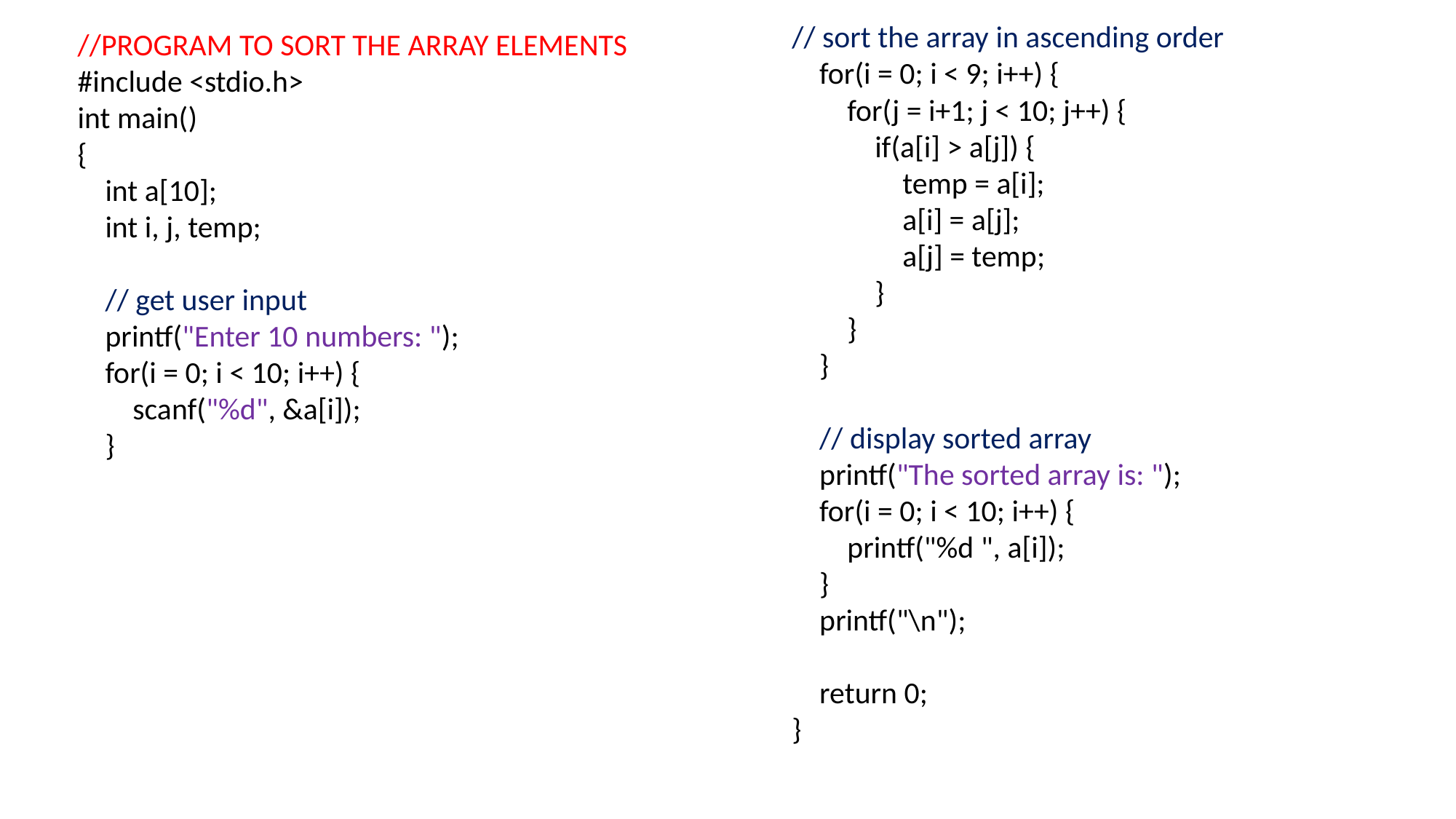

// sort the array in ascending order
    for(i = 0; i < 9; i++) {
        for(j = i+1; j < 10; j++) {
            if(a[i] > a[j]) {
                temp = a[i];
                a[i] = a[j];
                a[j] = temp;
            }
        }
    }

    // display sorted array
    printf("The sorted array is: ");
    for(i = 0; i < 10; i++) {
        printf("%d ", a[i]);
    }
    printf("\n");

    return 0;
}
//PROGRAM TO SORT THE ARRAY ELEMENTS
#include <stdio.h>
int main()
{
    int a[10];
    int i, j, temp;

    // get user input
    printf("Enter 10 numbers: ");
    for(i = 0; i < 10; i++) {
        scanf("%d", &a[i]);
    }